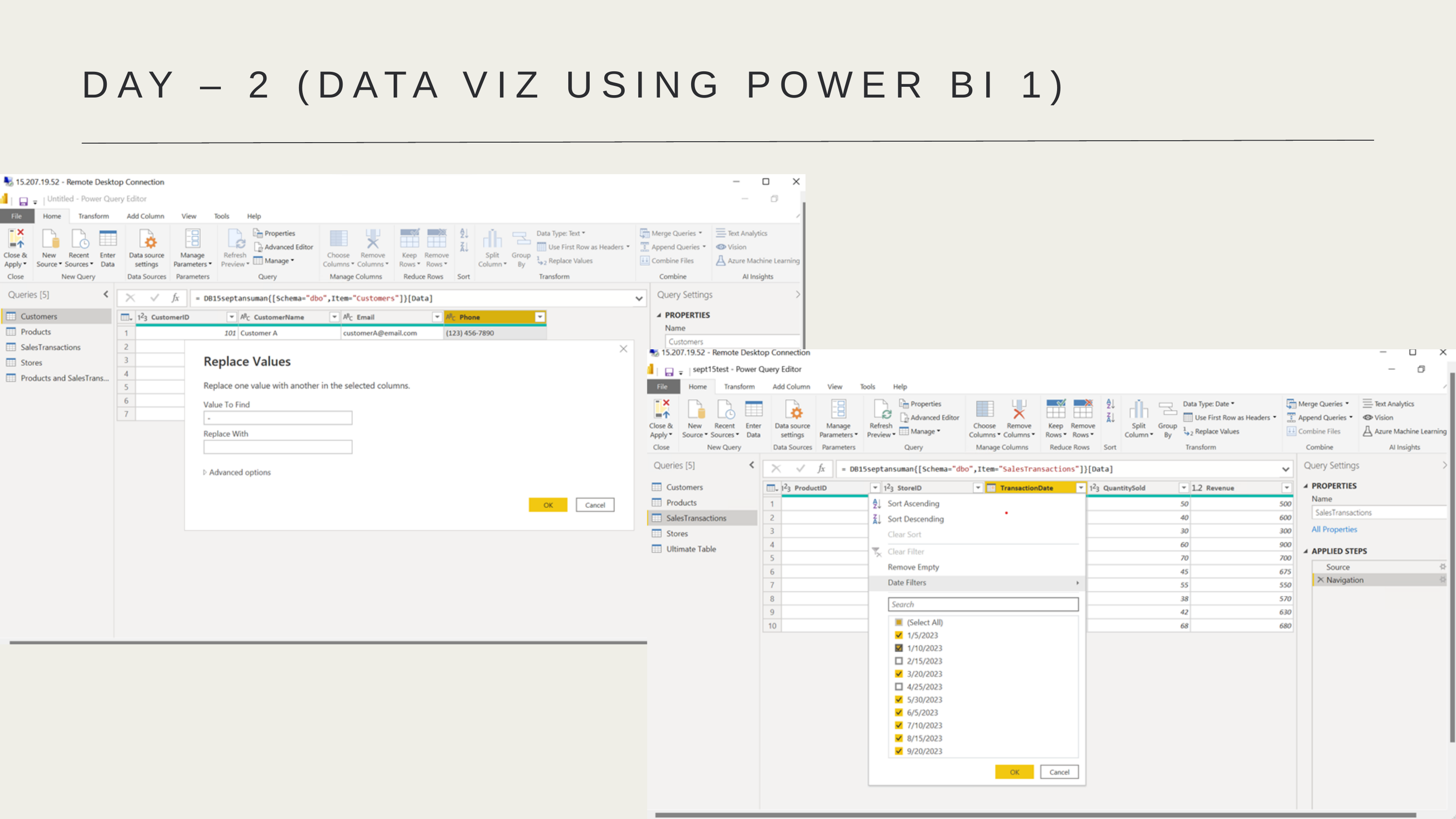

DAY – 2 (DATA VIZ USING POWER BI 1)